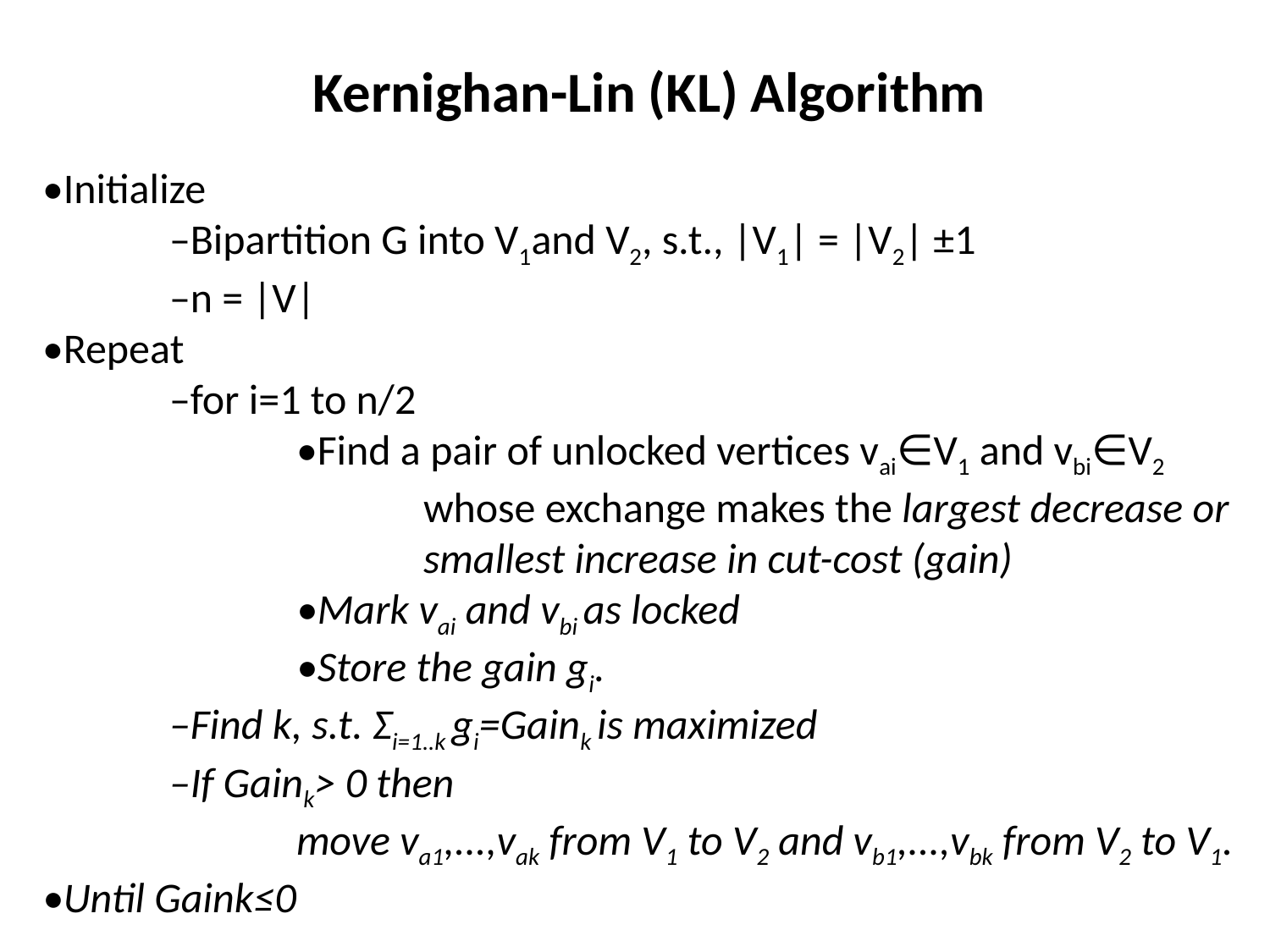

Kernighan-Lin (KL) Algorithm

•Initialize
	–Bipartition G into V1and V2, s.t., |V1| = |V2| ±1
	–n = |V|
•Repeat
	–for i=1 to n/2
		•Find a pair of unlocked vertices vai∈V1 and vbi∈V2 			    	whose exchange makes the largest decrease or 			smallest increase in cut-cost (gain)
		•Mark vai and vbi as locked
		•Store the gain gi.
	–Find k, s.t. Σi=1..k gi=Gaink is maximized
	–If Gaink> 0 then
	      	move va1,...,vak from V1 to V2 and vb1,...,vbk from V2 to V1.
•Until Gaink≤0